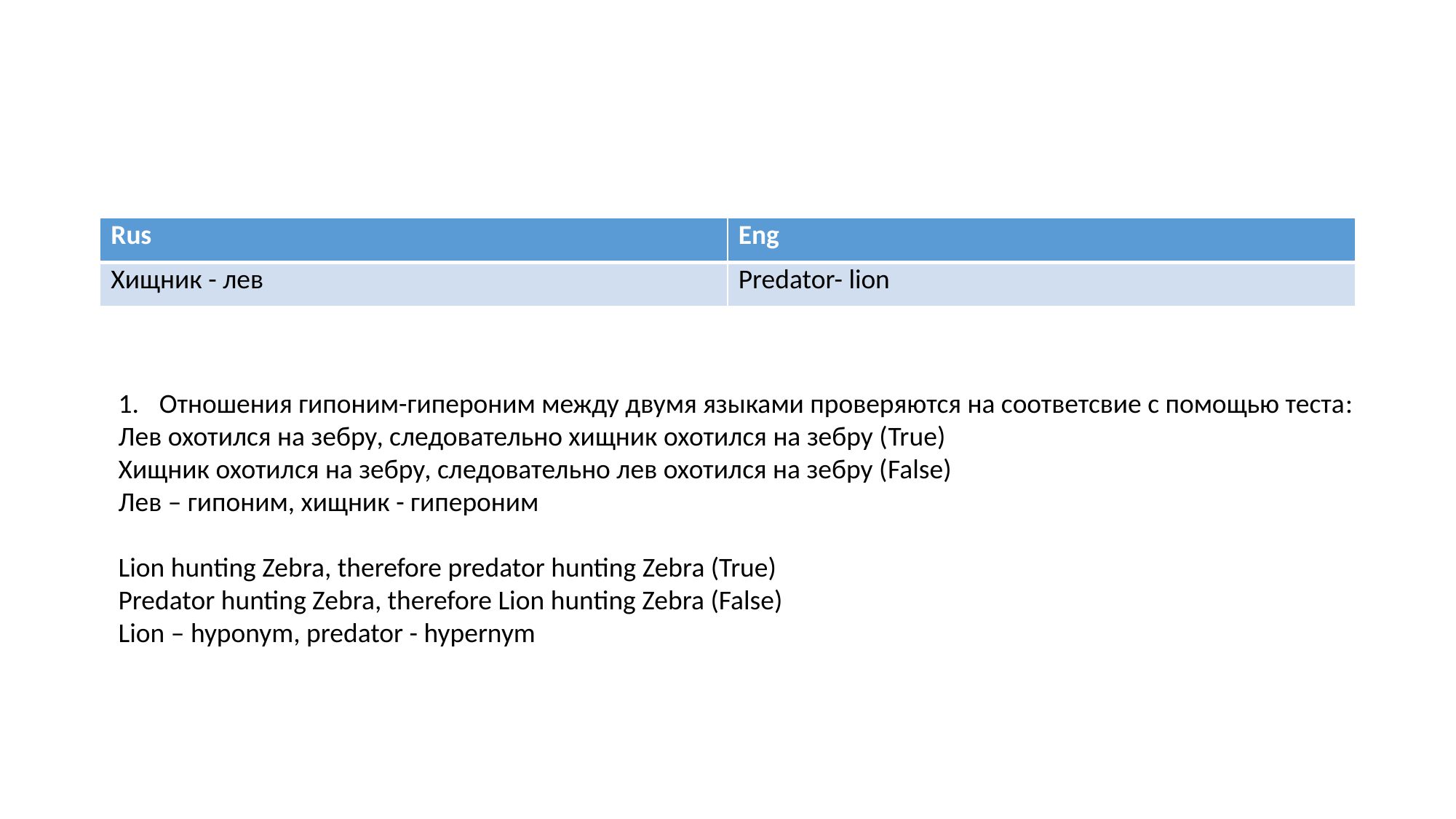

#
| Rus | Eng |
| --- | --- |
| Хищник - лев | Predator- lion |
Отношения гипоним-гипероним между двумя языками проверяются на соответсвие с помощью теста:
Лев охотился на зебру, следовательно хищник охотился на зебру (True)
Хищник охотился на зебру, следовательно лев охотился на зебру (False)
Лев – гипоним, хищник - гипероним

Lion hunting Zebra, therefore predator hunting Zebra (True)
Predator hunting Zebra, therefore Lion hunting Zebra (False)
Lion – hyponym, predator - hypernym